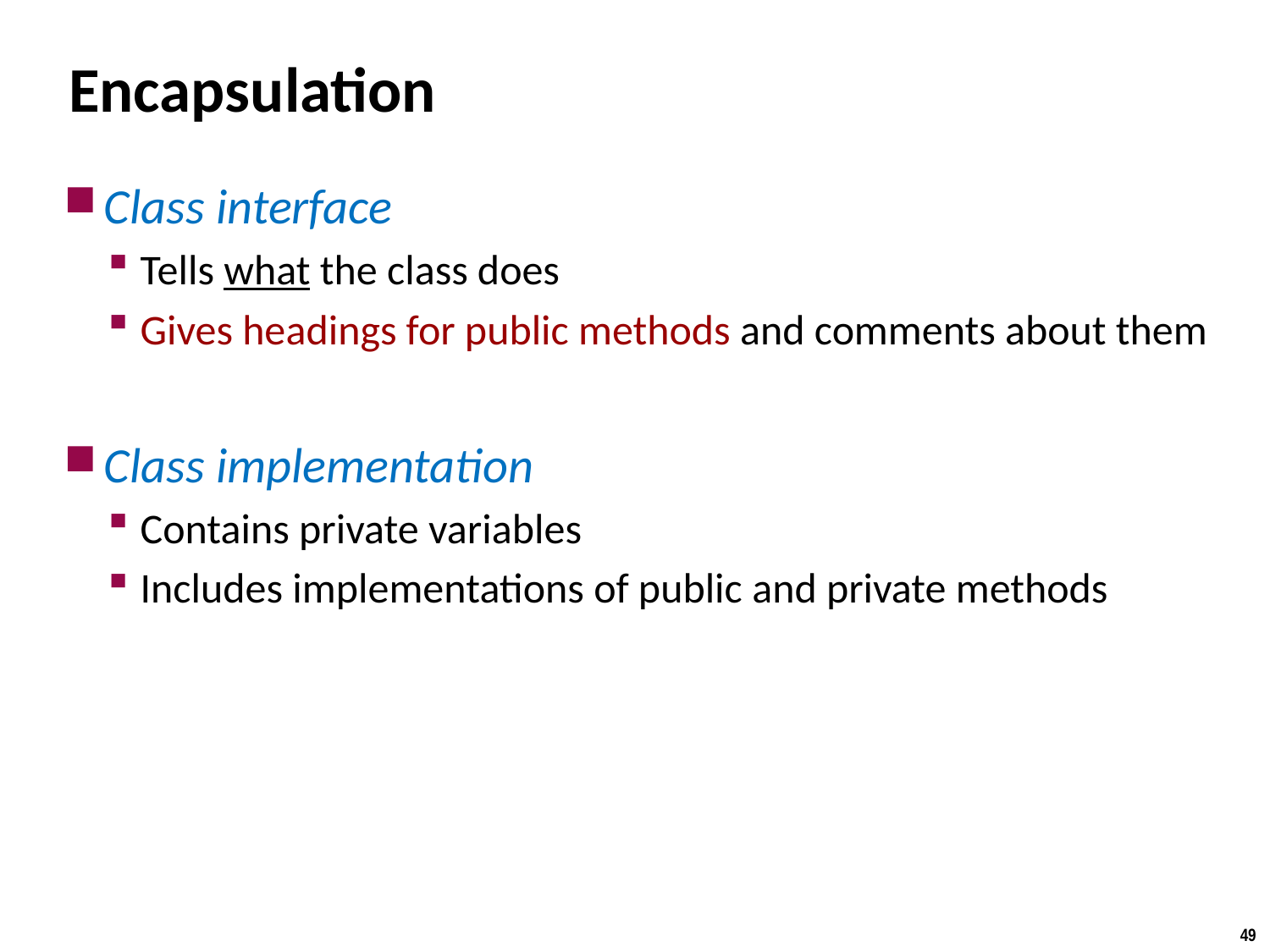

# Encapsulation
Class interface
Tells what the class does
Gives headings for public methods and comments about them

Class implementation
Contains private variables
Includes implementations of public and private methods